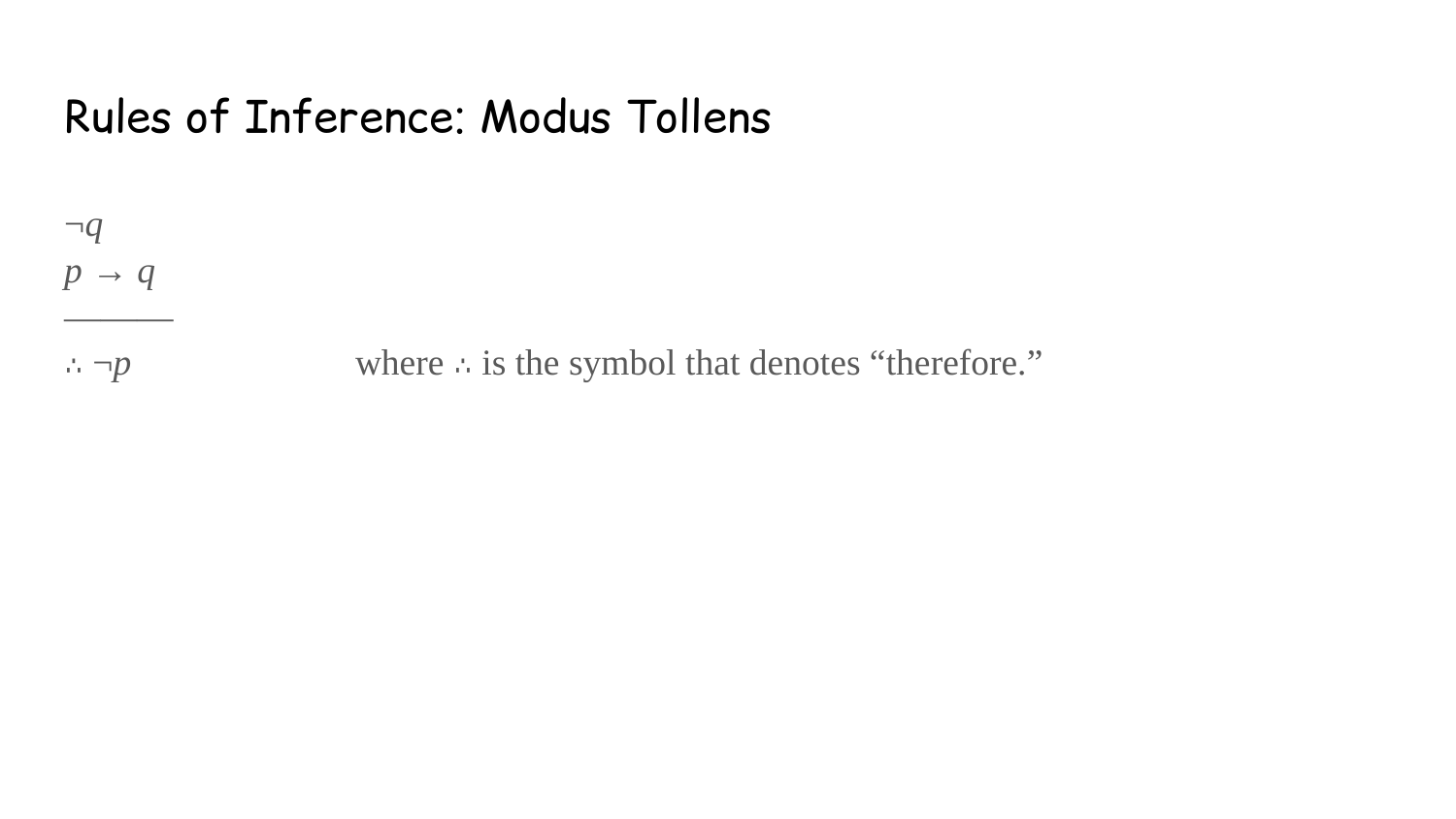

# Rules of Inference: Modus Tollens
¬q
p → q
———
∴ ¬p 		where ∴ is the symbol that denotes “therefore.”